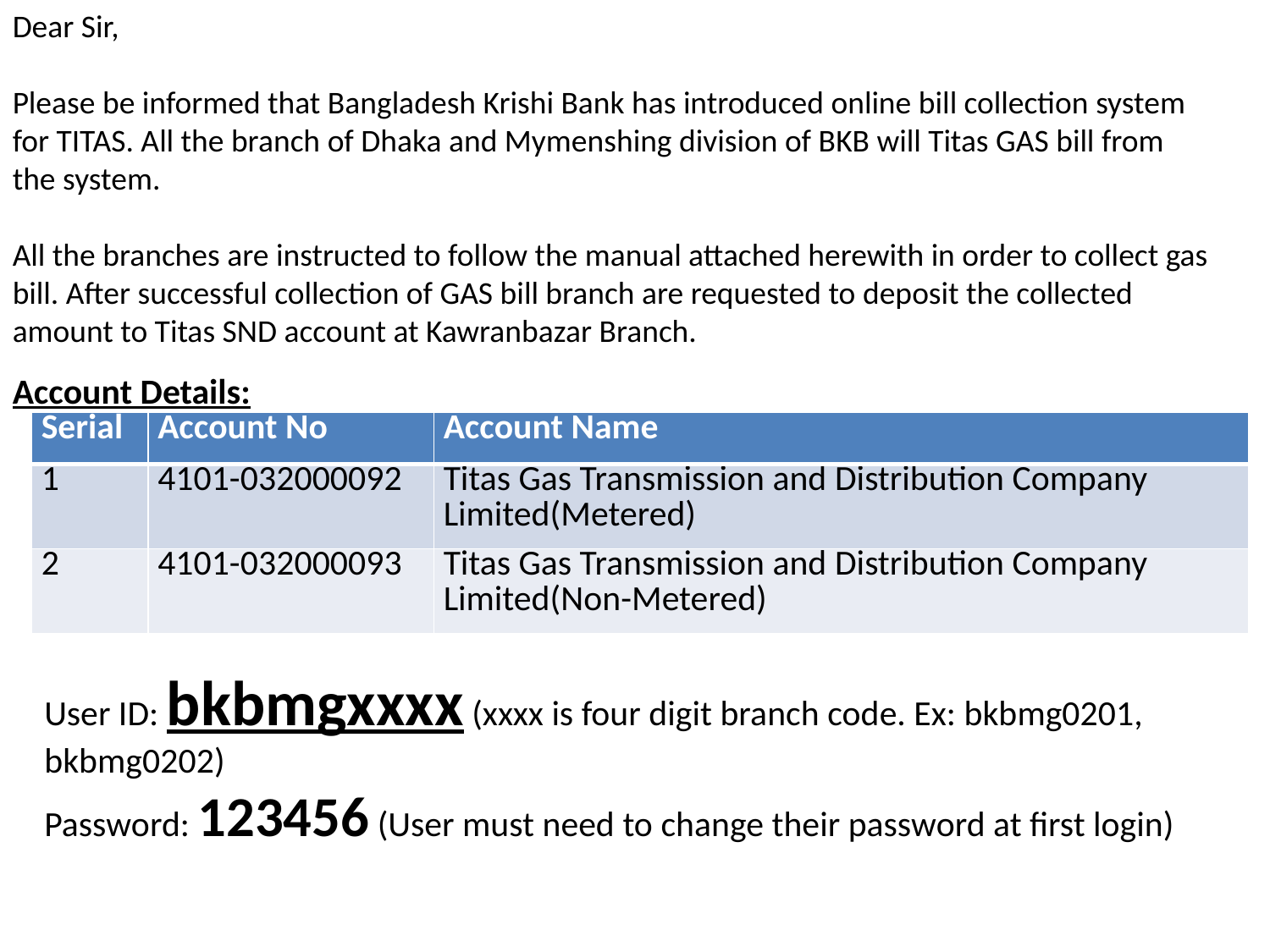

Dear Sir,

Please be informed that Bangladesh Krishi Bank has introduced online bill collection system for TITAS. All the branch of Dhaka and Mymenshing division of BKB will Titas GAS bill from the system.

All the branches are instructed to follow the manual attached herewith in order to collect gas bill. After successful collection of GAS bill branch are requested to deposit the collected amount to Titas SND account at Kawranbazar Branch.

Account Details:

| Serial | Account No | Account Name |
| --- | --- | --- |
| 1 | 4101-032000092 | Titas Gas Transmission and Distribution Company Limited(Metered) |
| 2 | 4101-032000093 | Titas Gas Transmission and Distribution Company Limited(Non-Metered) |
User ID: bkbmgxxxx (xxxx is four digit branch code. Ex: bkbmg0201, bkbmg0202)
Password: 123456 (User must need to change their password at first login)